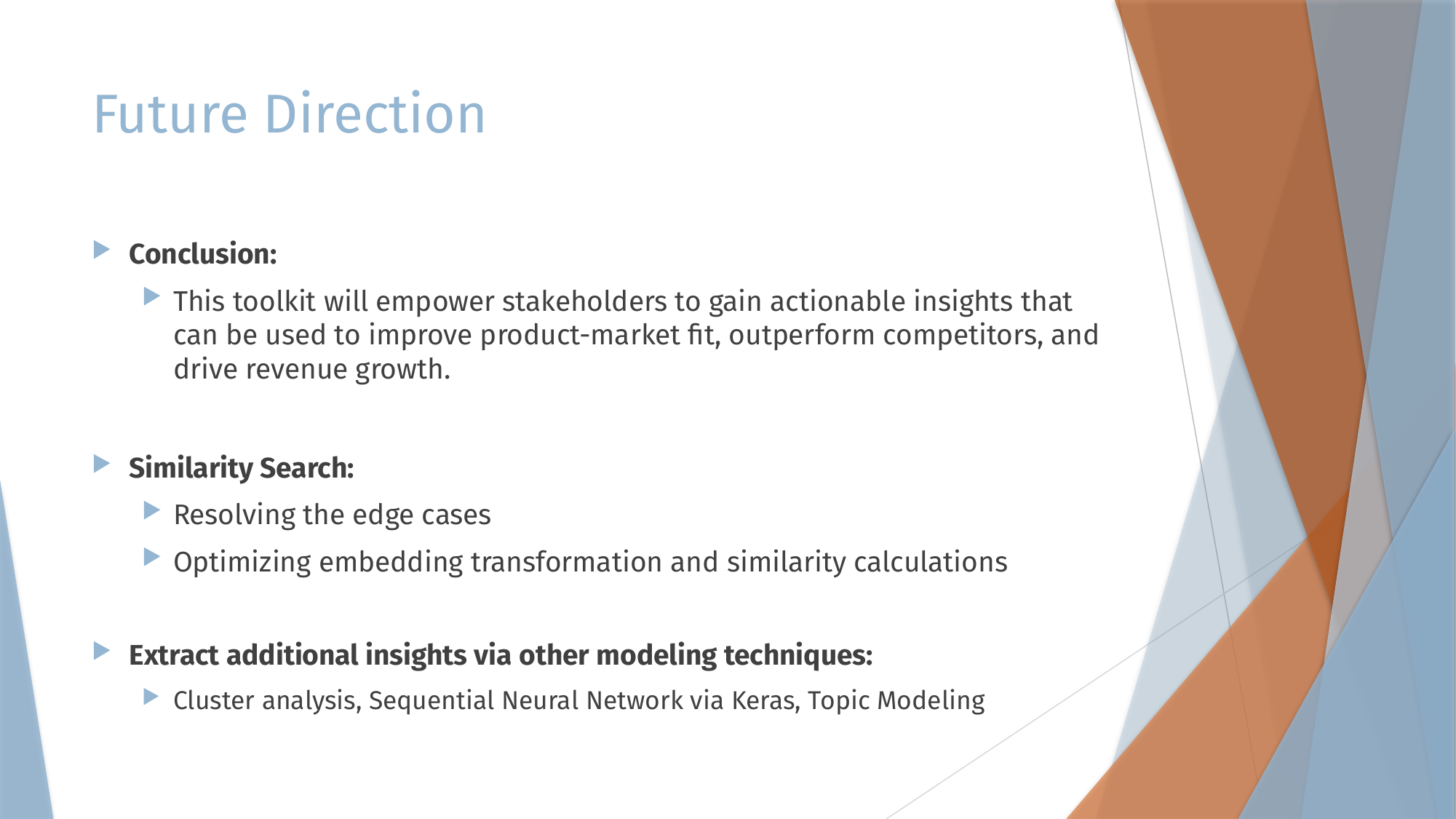

# Future Direction
Conclusion:
This toolkit will empower stakeholders to gain actionable insights that can be used to improve product-market fit, outperform competitors, and drive revenue growth.

Similarity Search:
Resolving the edge cases
Optimizing embedding transformation and similarity calculations

Extract additional insights via other modeling techniques:
Cluster analysis, Sequential Neural Network via Keras, Topic Modeling